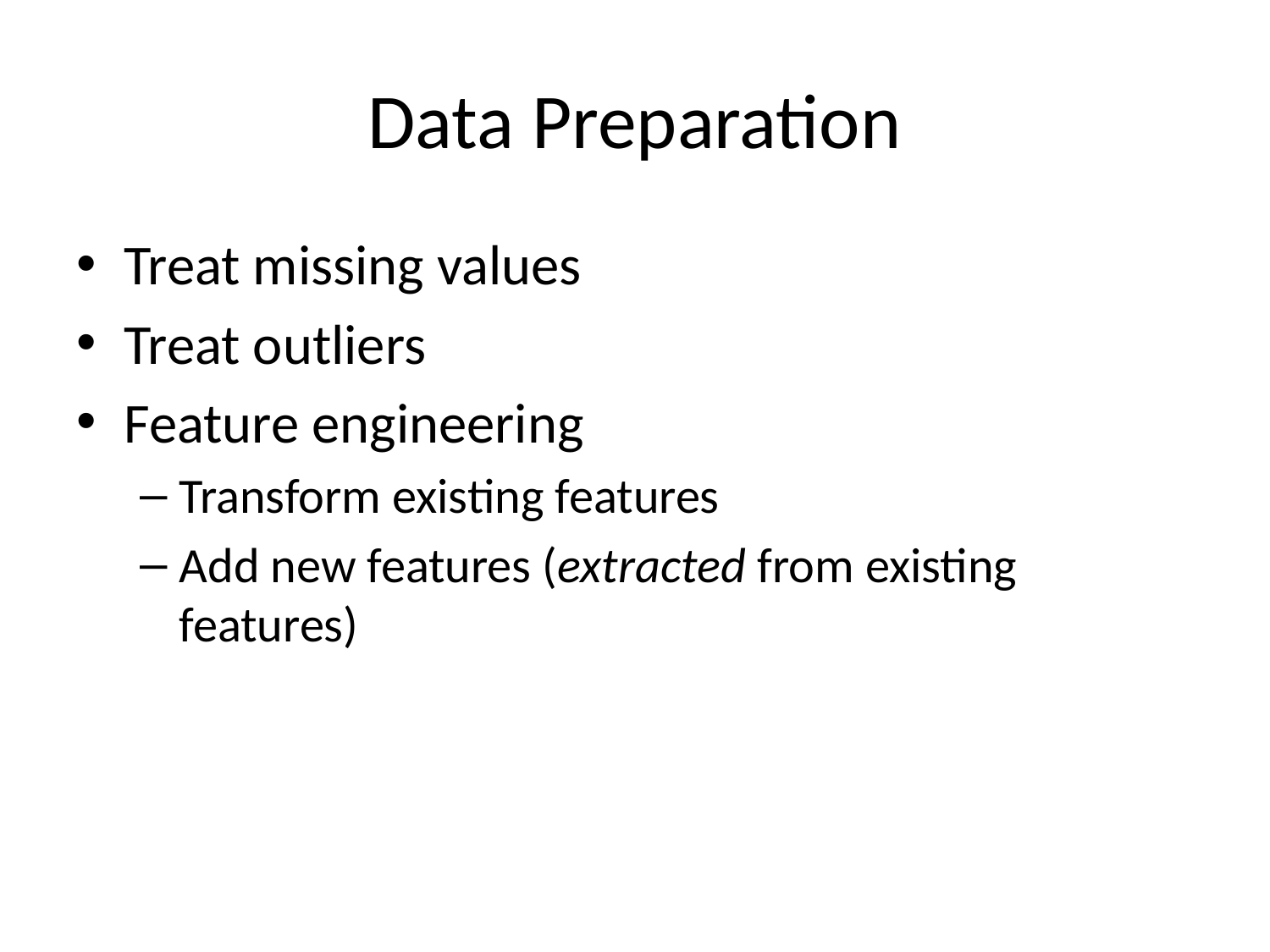

# Data Preparation
Treat missing values
Treat outliers
Feature engineering
Transform existing features
Add new features (extracted from existing features)